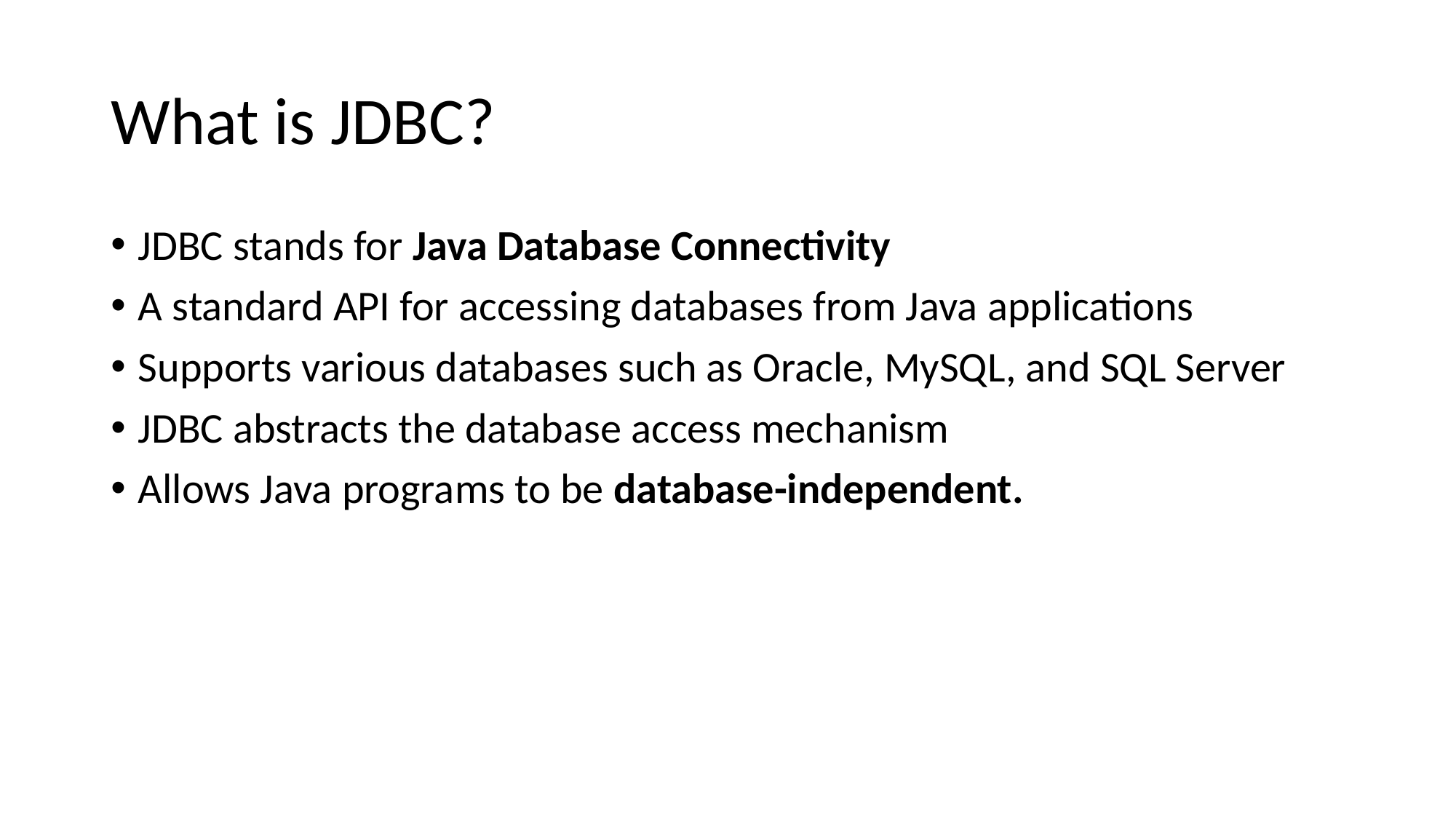

# What is JDBC?
JDBC stands for Java Database Connectivity
A standard API for accessing databases from Java applications
Supports various databases such as Oracle, MySQL, and SQL Server
JDBC abstracts the database access mechanism
Allows Java programs to be database-independent.